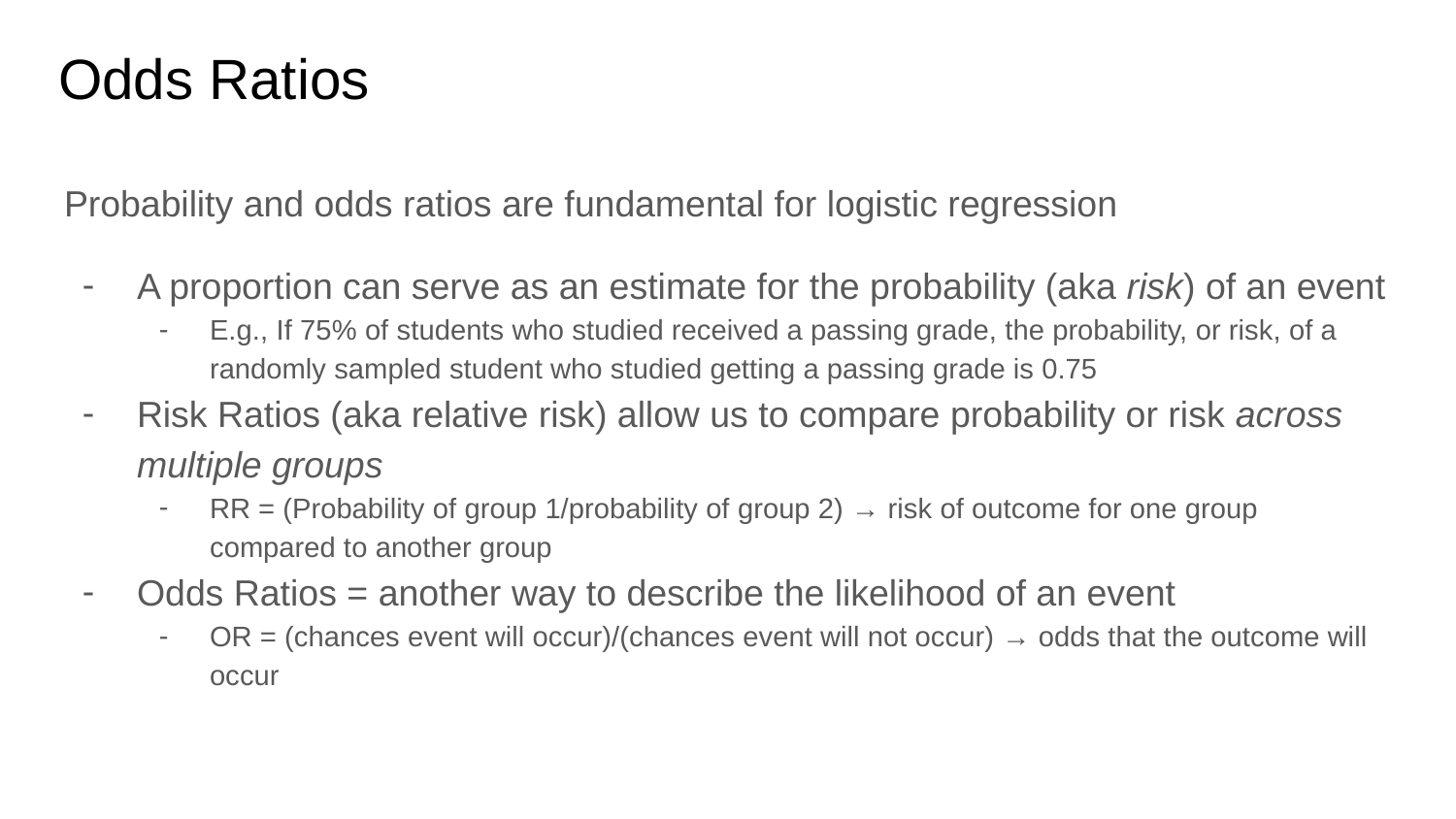

# Odds Ratios
Probability and odds ratios are fundamental for logistic regression
A proportion can serve as an estimate for the probability (aka risk) of an event
E.g., If 75% of students who studied received a passing grade, the probability, or risk, of a randomly sampled student who studied getting a passing grade is 0.75
Risk Ratios (aka relative risk) allow us to compare probability or risk across multiple groups
RR = (Probability of group 1/probability of group 2) → risk of outcome for one group compared to another group
Odds Ratios = another way to describe the likelihood of an event
OR = (chances event will occur)/(chances event will not occur) → odds that the outcome will occur